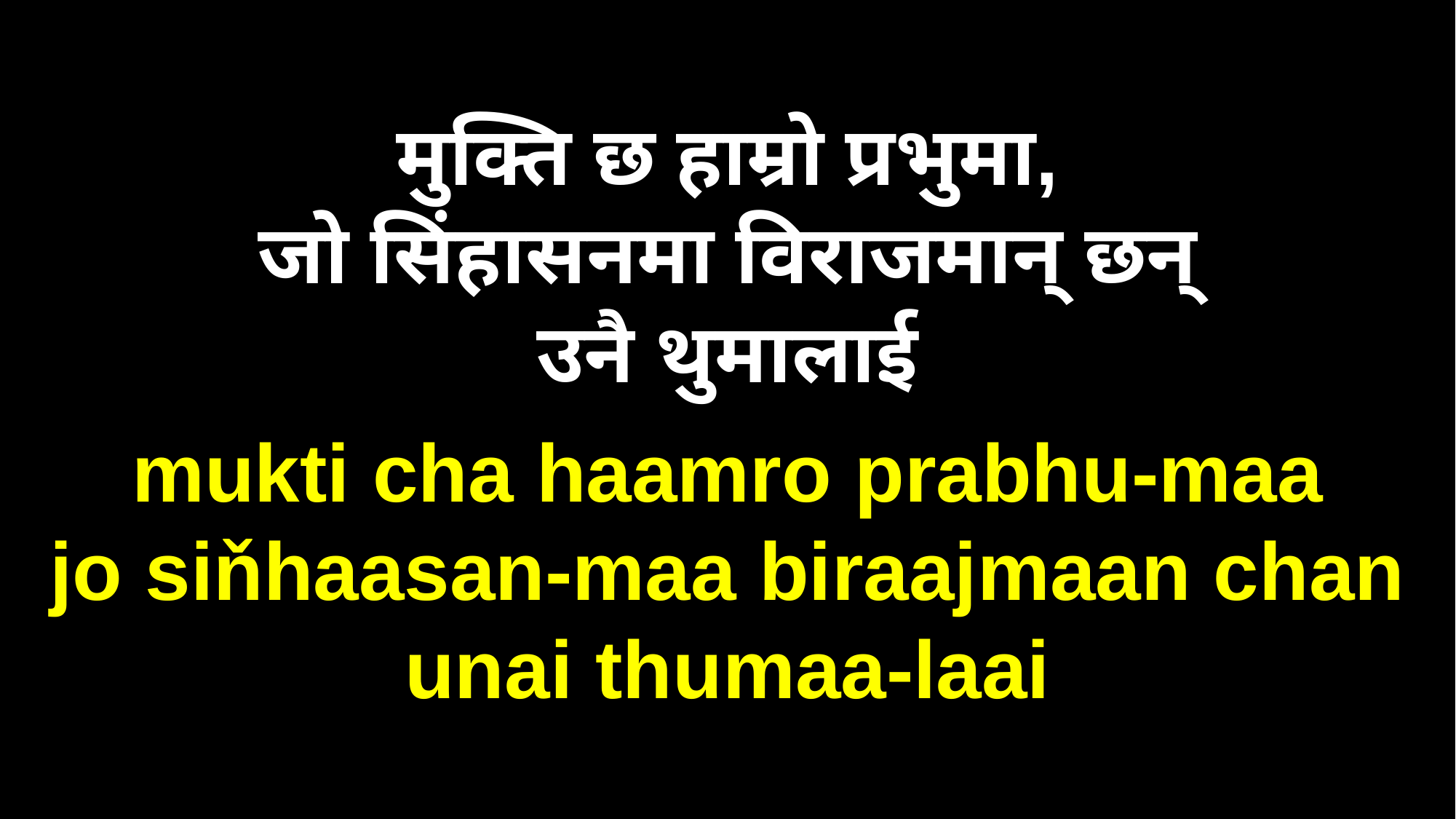

मुक्ति छ हाम्रो प्रभुमा,
जो सिंहासनमा विराजमान् छन्
उनै थुमालाई

mukti cha haamro prabhu-maa
jo siňhaasan-maa biraajmaan chan
unai thumaa-laai